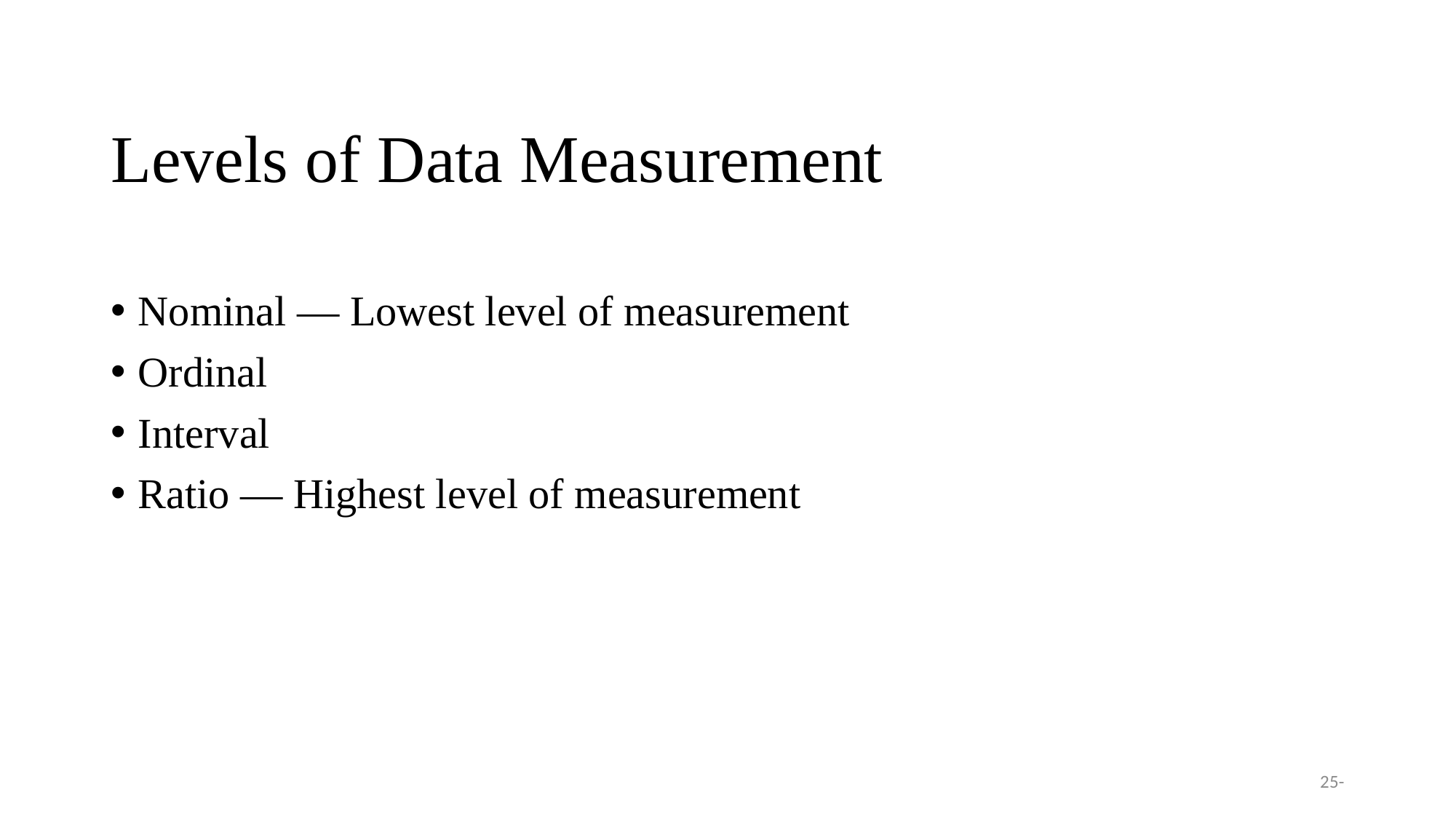

# Levels of Data Measurement

Nominal — Lowest level of measurement
Ordinal
Interval
Ratio — Highest level of measurement

25-